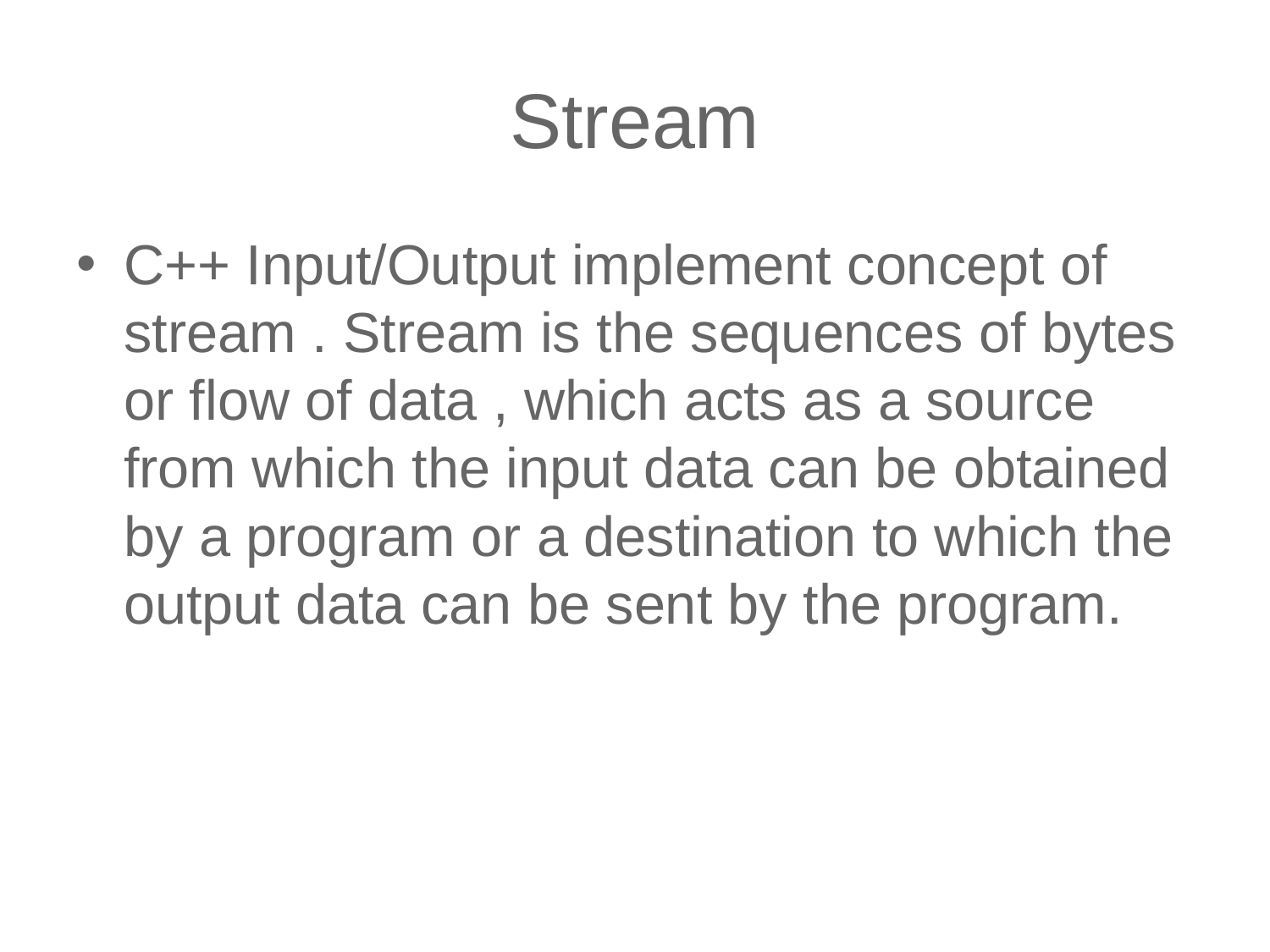

# Stream
C++ Input/Output implement concept of stream . Stream is the sequences of bytes or flow of data , which acts as a source from which the input data can be obtained by a program or a destination to which the output data can be sent by the program.